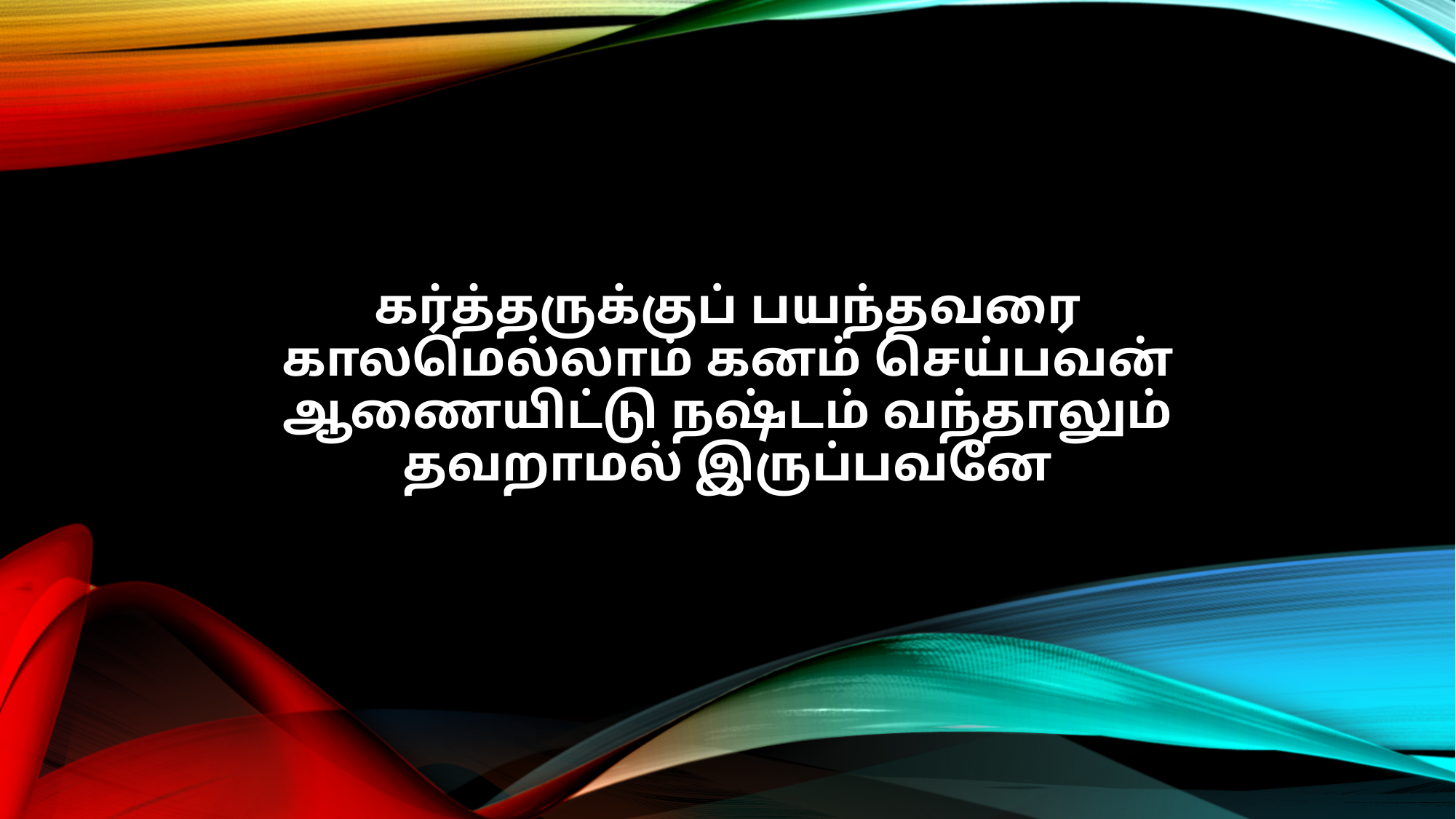

கர்த்தருக்குப் பயந்தவரை
காலமெல்லாம் கனம் செய்பவன்
ஆணையிட்டு நஷ்டம் வந்தாலும்
தவறாமல் இருப்பவனே